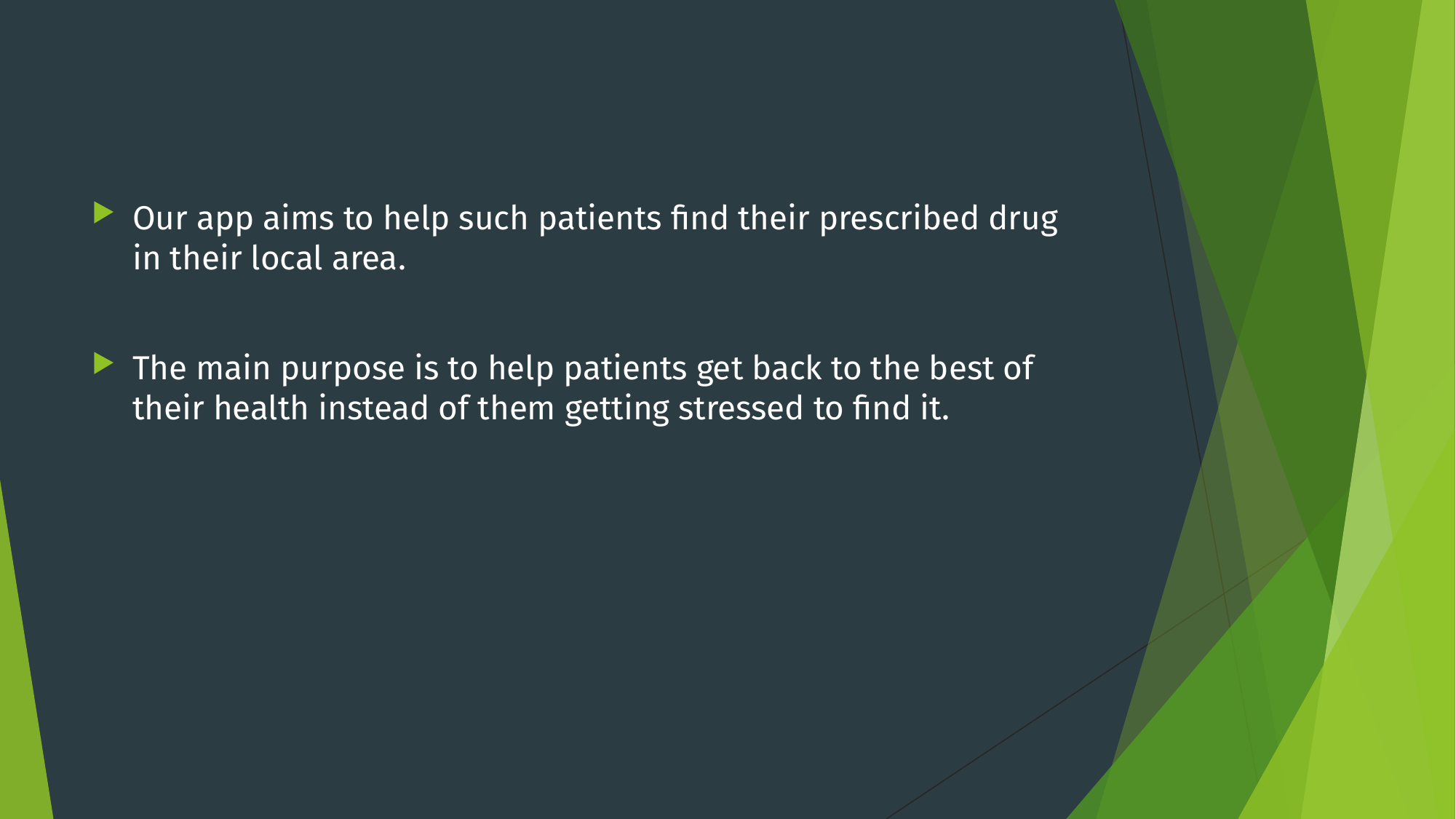

Our app aims to help such patients find their prescribed drug in their local area.

The main purpose is to help patients get back to the best of their health instead of them getting stressed to find it.